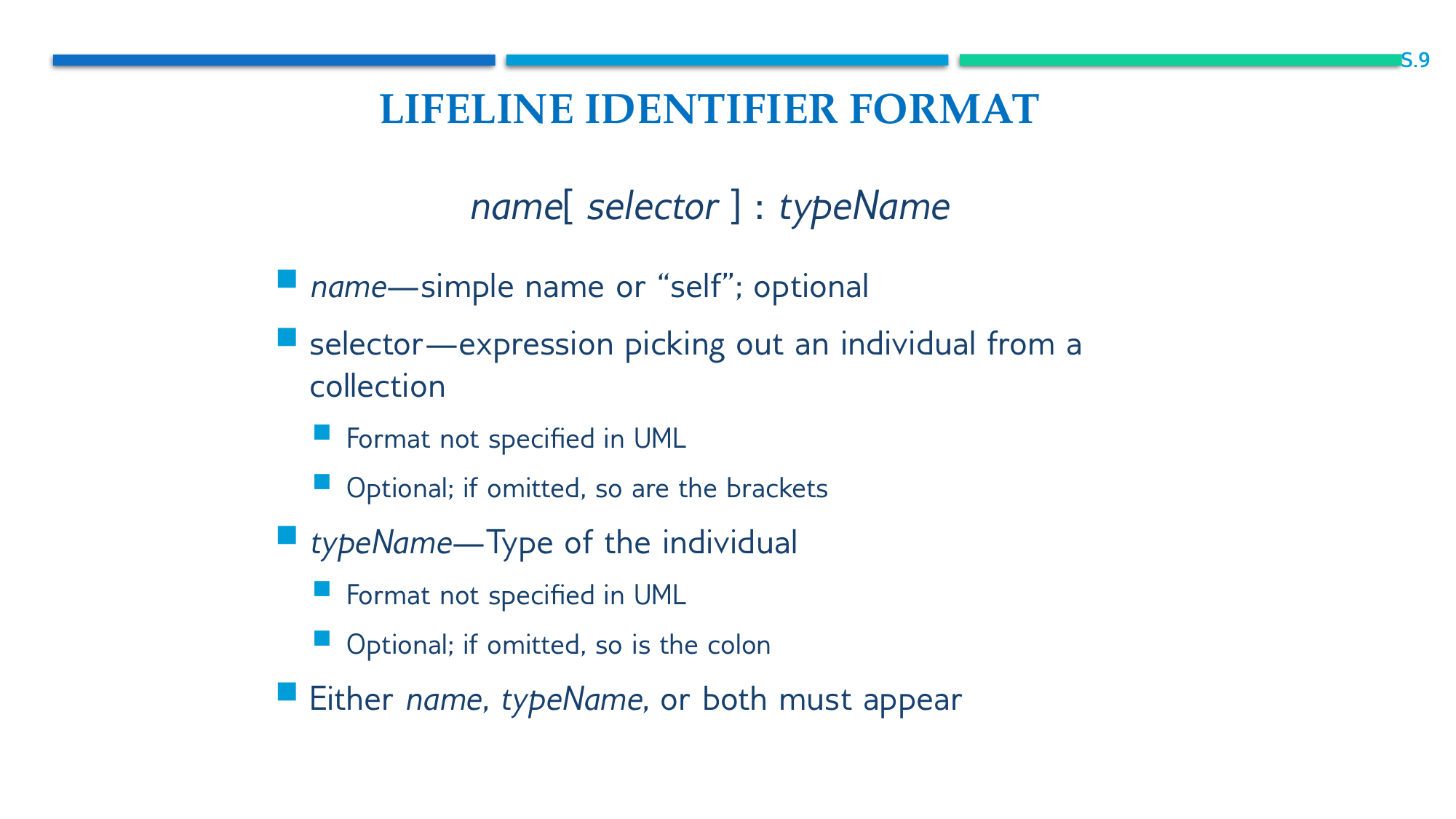

S.9

Lifeline Identifier Format
name[ selector ] : typeName
name—simple name or “self”; optional
selector—expression picking out an individual from a collection
Format not specified in UML
Optional; if omitted, so are the brackets
typeName—Type of the individual
Format not specified in UML
Optional; if omitted, so is the colon
Either name, typeName, or both must appear